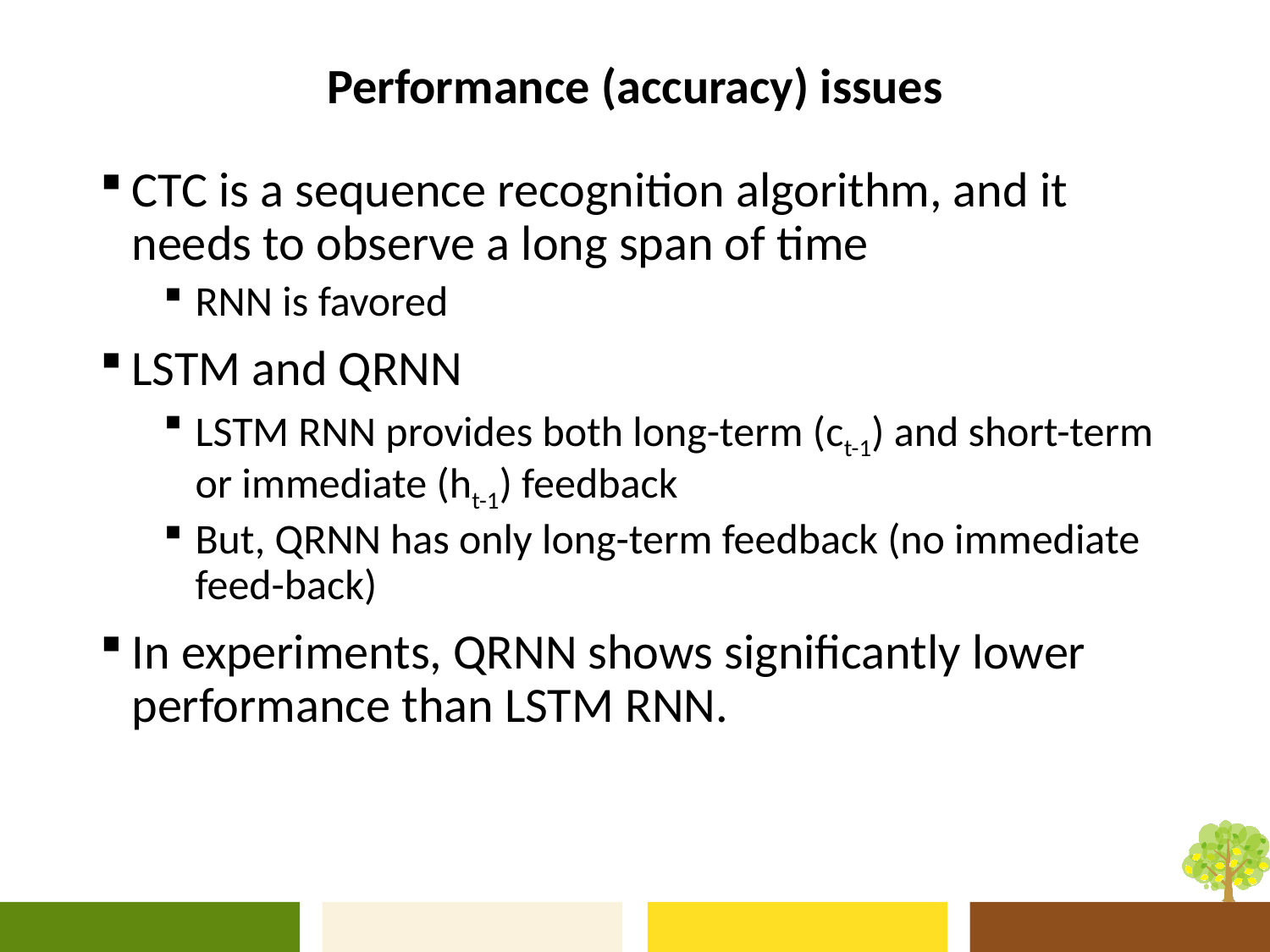

# Performance (accuracy) issues
CTC is a sequence recognition algorithm, and it needs to observe a long span of time
RNN is favored
LSTM and QRNN
LSTM RNN provides both long-term (ct-1) and short-term or immediate (ht-1) feedback
But, QRNN has only long-term feedback (no immediate feed-back)
In experiments, QRNN shows significantly lower performance than LSTM RNN.